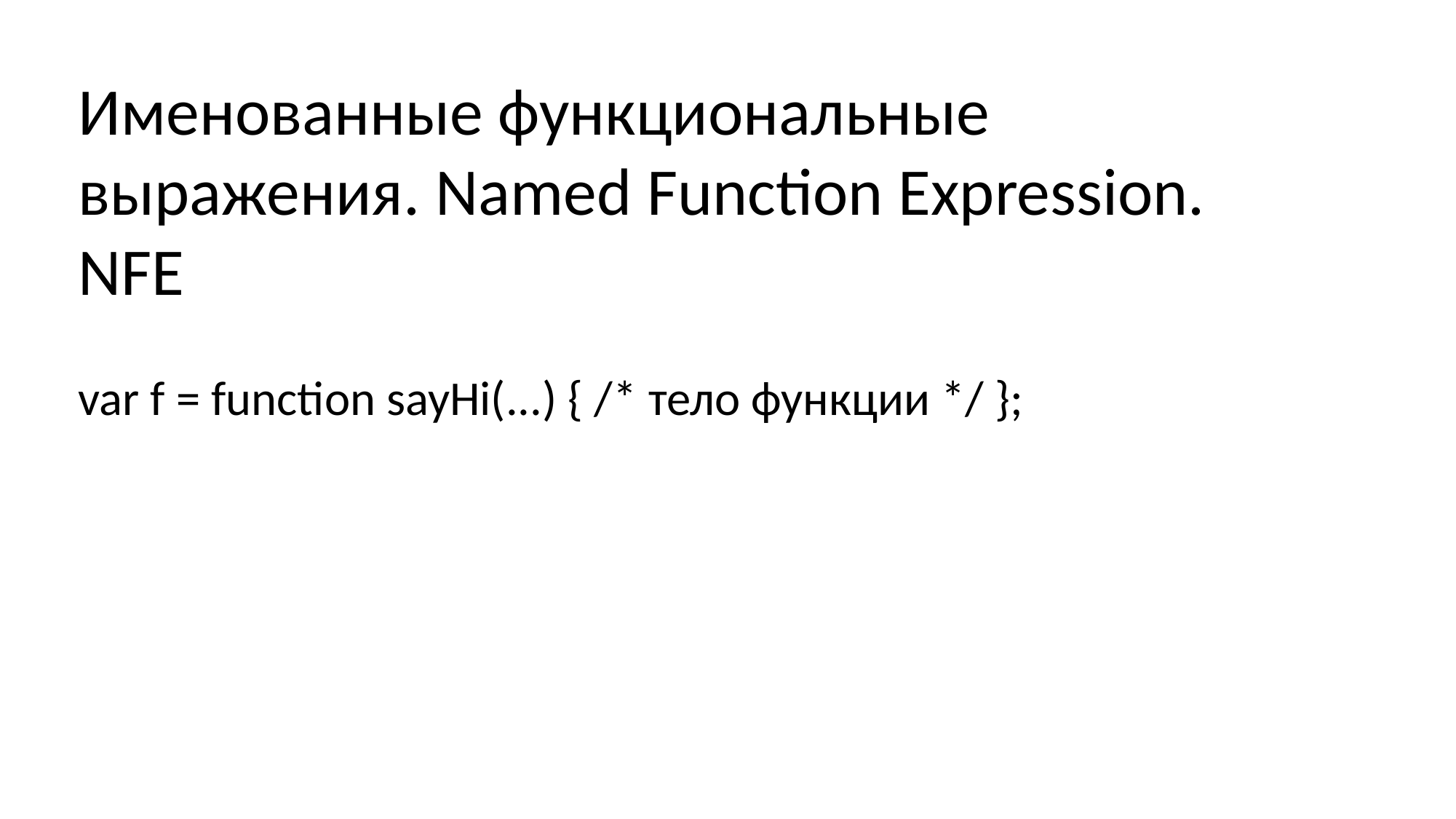

Именованные функциональные выражения. Named Function Expression. NFE

var f = function sayHi(...) { /* тело функции */ };